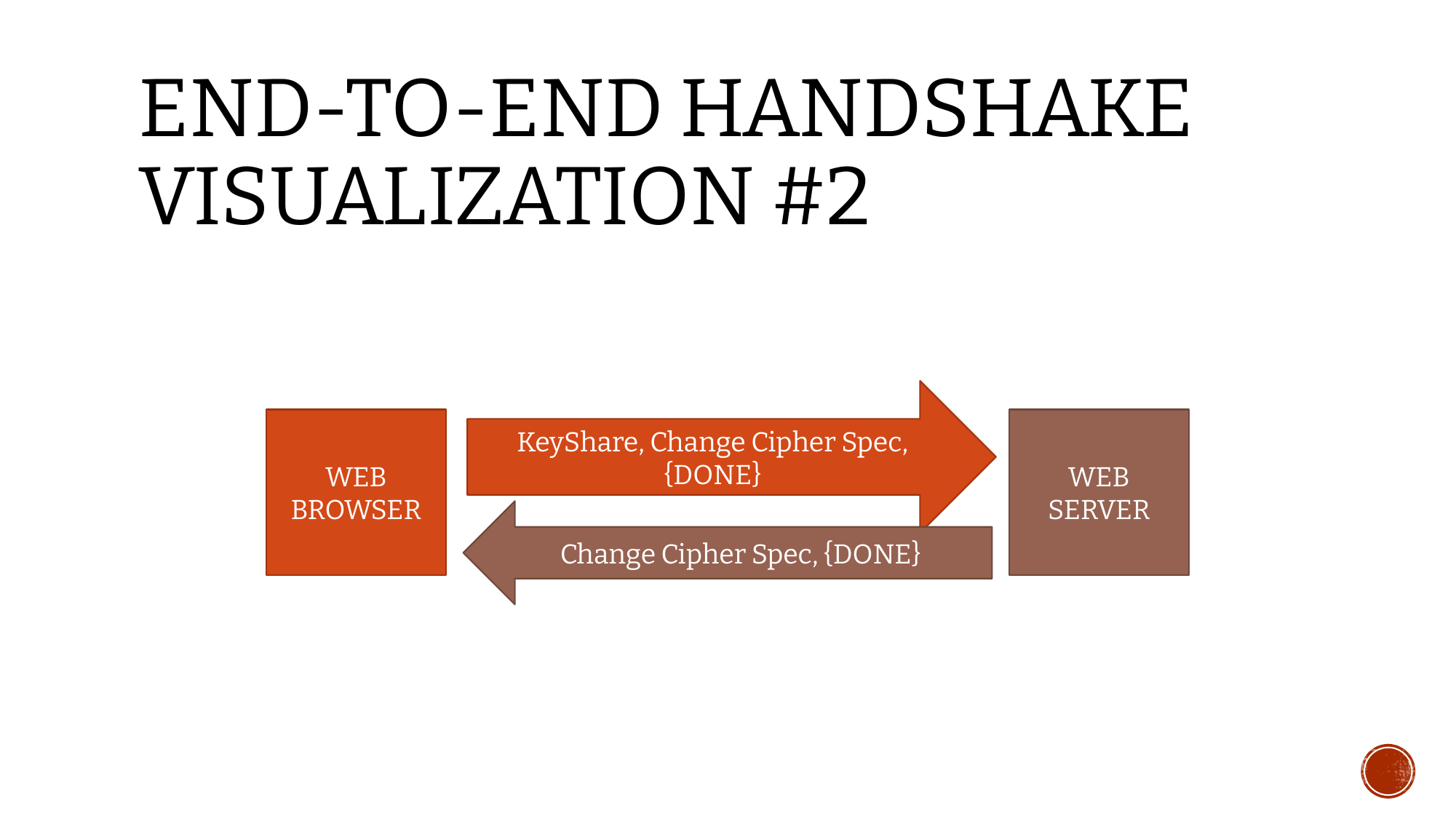

# End-to-End Handshake Visualization #2
KeyShare, Change Cipher Spec, {DONE}
WEB BROWSER
WEB SERVER
Change Cipher Spec, {DONE}